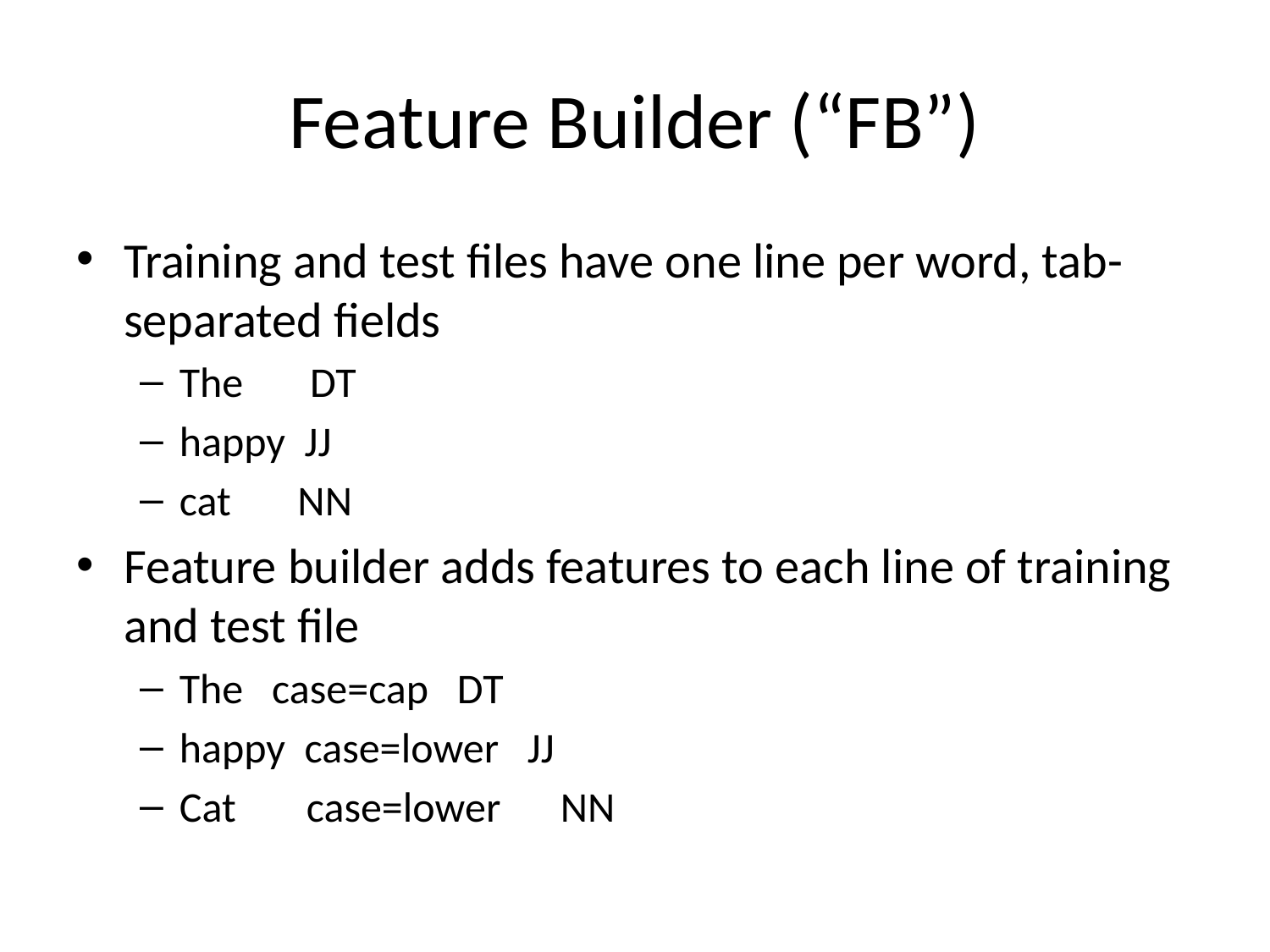

# Feature Builder (“FB”)
Training and test files have one line per word, tab-separated fields
The       DT
happy  JJ
cat       NN
Feature builder adds features to each line of training and test file
The   case=cap   DT
happy  case=lower   JJ
Cat	case=lower	NN